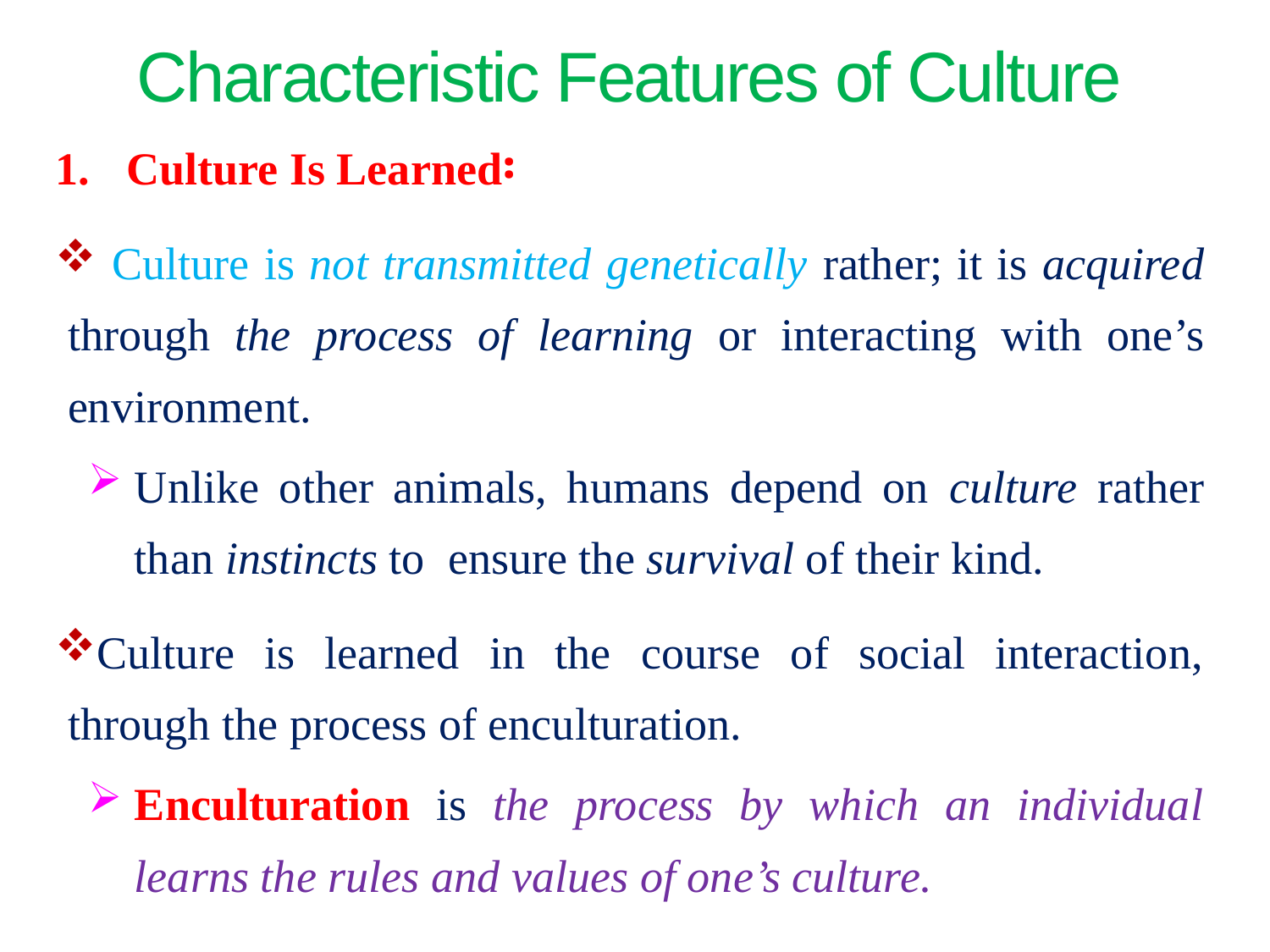

# Characteristic Features of Culture
Culture Is Learned፡
 Culture is not transmitted genetically rather; it is acquired through the process of learning or interacting with one’s environment.
Unlike other animals, humans depend on culture rather than instincts to  ensure the survival of their kind.
Culture is learned in the course of social interaction, through the process of enculturation.
Enculturation is the process by which an individual learns the rules and values of one’s culture.